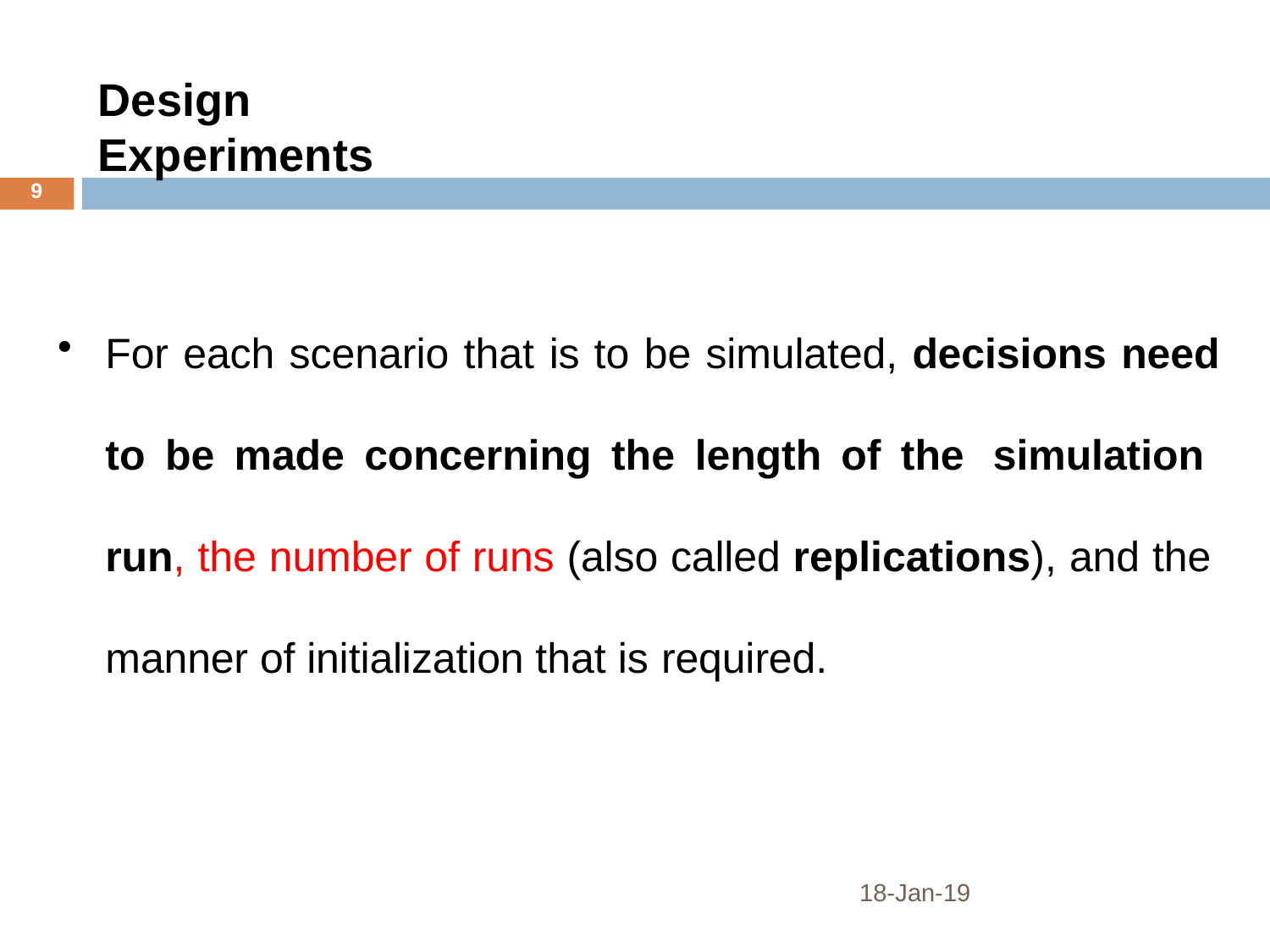

# Design	Experiments
9
For each scenario that is to be simulated, decisions need
to be made concerning the length of the simulation  run, the number of runs (also called replications), and the  manner of initialization that is required.
18-Jan-19